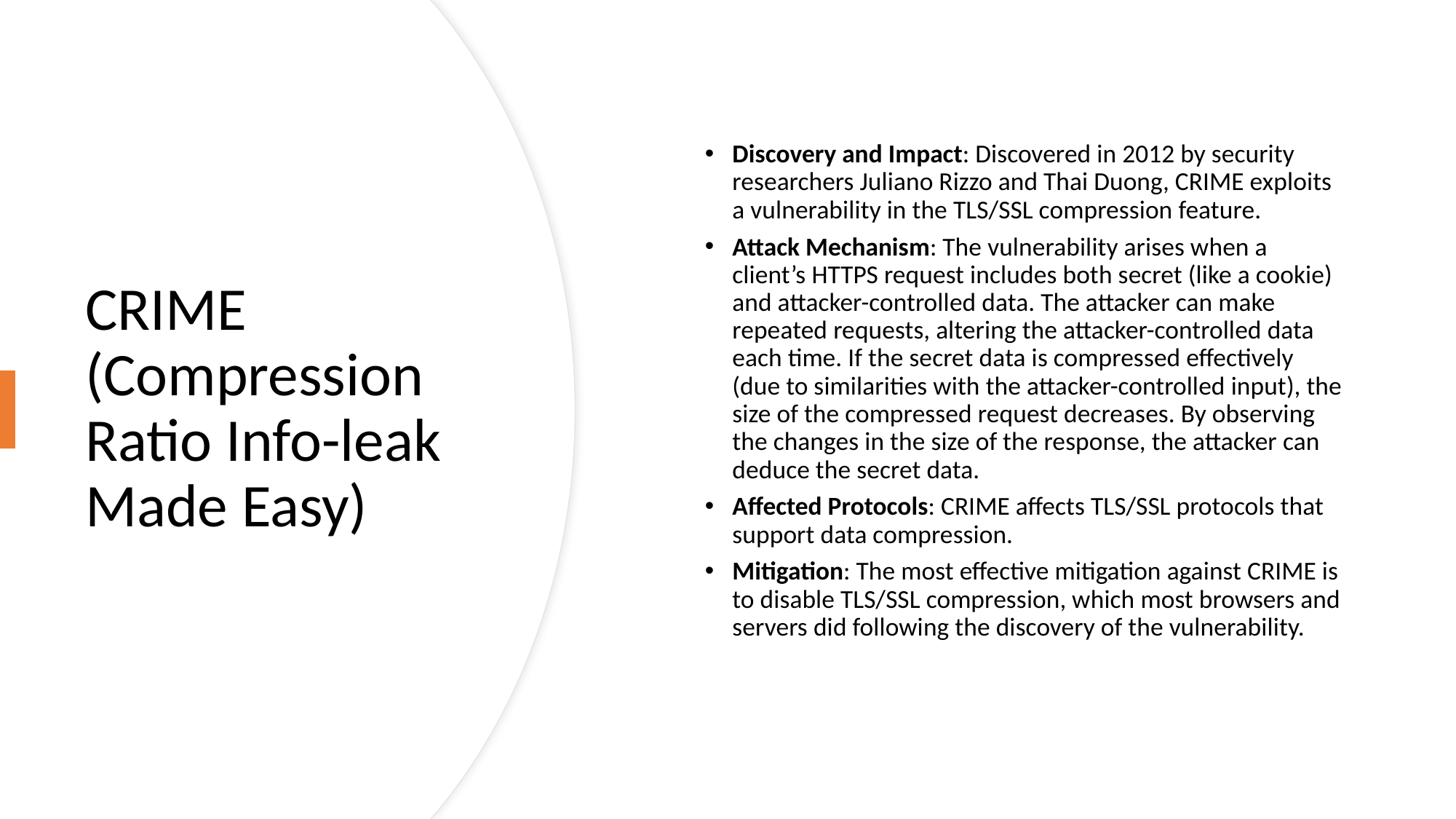

Discovery and Impact: Discovered in 2012 by security researchers Juliano Rizzo and Thai Duong, CRIME exploits a vulnerability in the TLS/SSL compression feature.
Attack Mechanism: The vulnerability arises when a client’s HTTPS request includes both secret (like a cookie) and attacker-controlled data. The attacker can make repeated requests, altering the attacker-controlled data each time. If the secret data is compressed effectively (due to similarities with the attacker-controlled input), the size of the compressed request decreases. By observing the changes in the size of the response, the attacker can deduce the secret data.
Affected Protocols: CRIME affects TLS/SSL protocols that support data compression.
Mitigation: The most effective mitigation against CRIME is to disable TLS/SSL compression, which most browsers and servers did following the discovery of the vulnerability.

# CRIME (Compression Ratio Info-leak Made Easy)